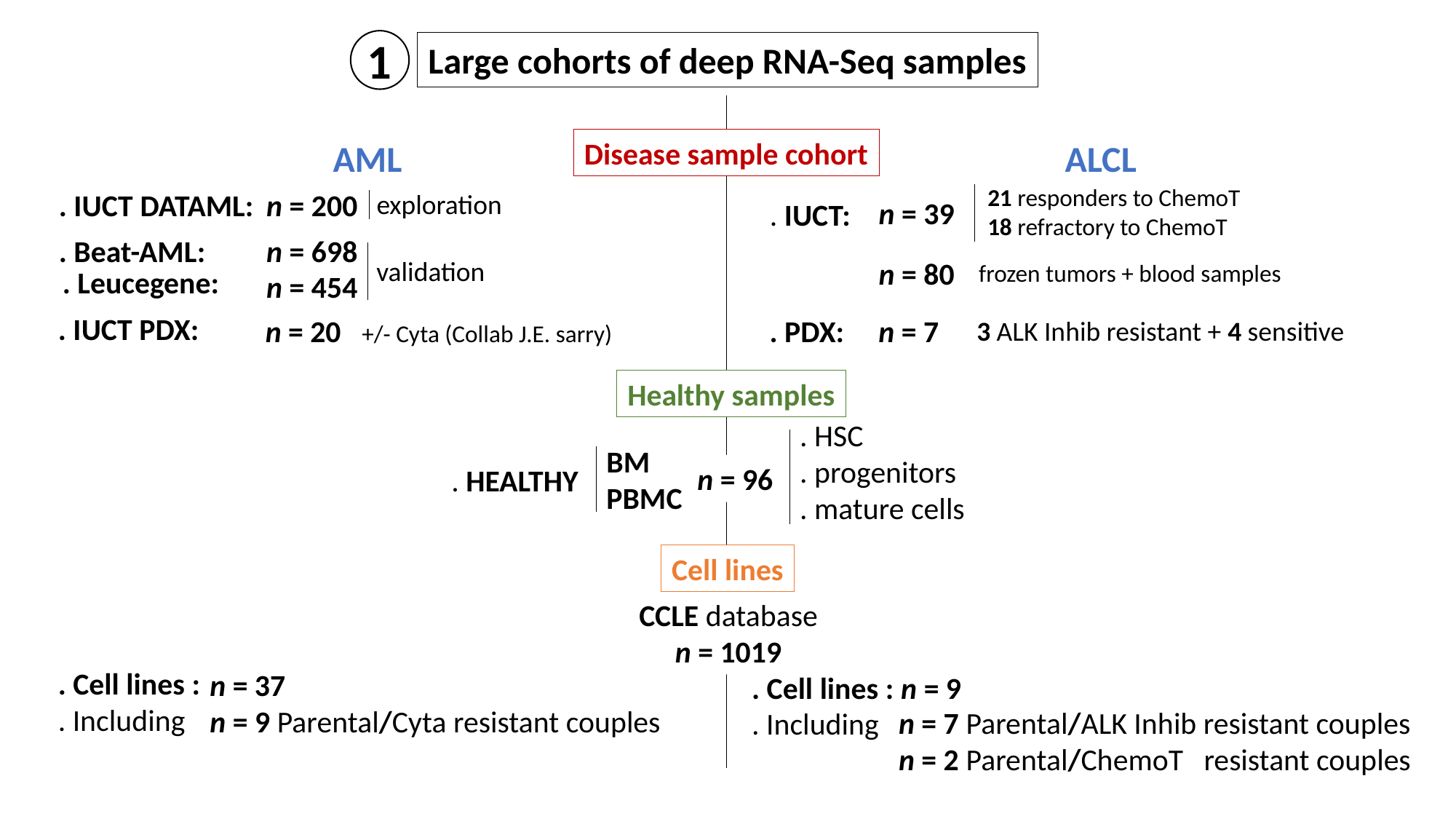

1

Large cohorts of deep RNA-Seq samples
Disease sample cohort
ALCL
AML
21 responders to ChemoT
18 refractory to ChemoT
n = 200
n = 698
. IUCT DATAML:
. Beat-AML:
exploration
n = 39
. IUCT:
validation
n = 80
frozen tumors + blood samples
. Leucegene:
n = 454
. IUCT PDX:
n = 20   +/- Cyta (Collab J.E. sarry)
. PDX:
n = 7
3 ALK Inhib resistant + 4 sensitive
Healthy samples
. HSC
. progenitors
. mature cells
n = 96
. HEALTHY
BM
PBMC
Cell lines
CCLE database
n = 1019
. Cell lines :
n = 37
. Cell lines : n = 9
. Including
n = 9 Parental/Cyta resistant couples
n = 7 Parental/ALK Inhib resistant couples
n = 2 Parental/ChemoT   resistant couples
. Including